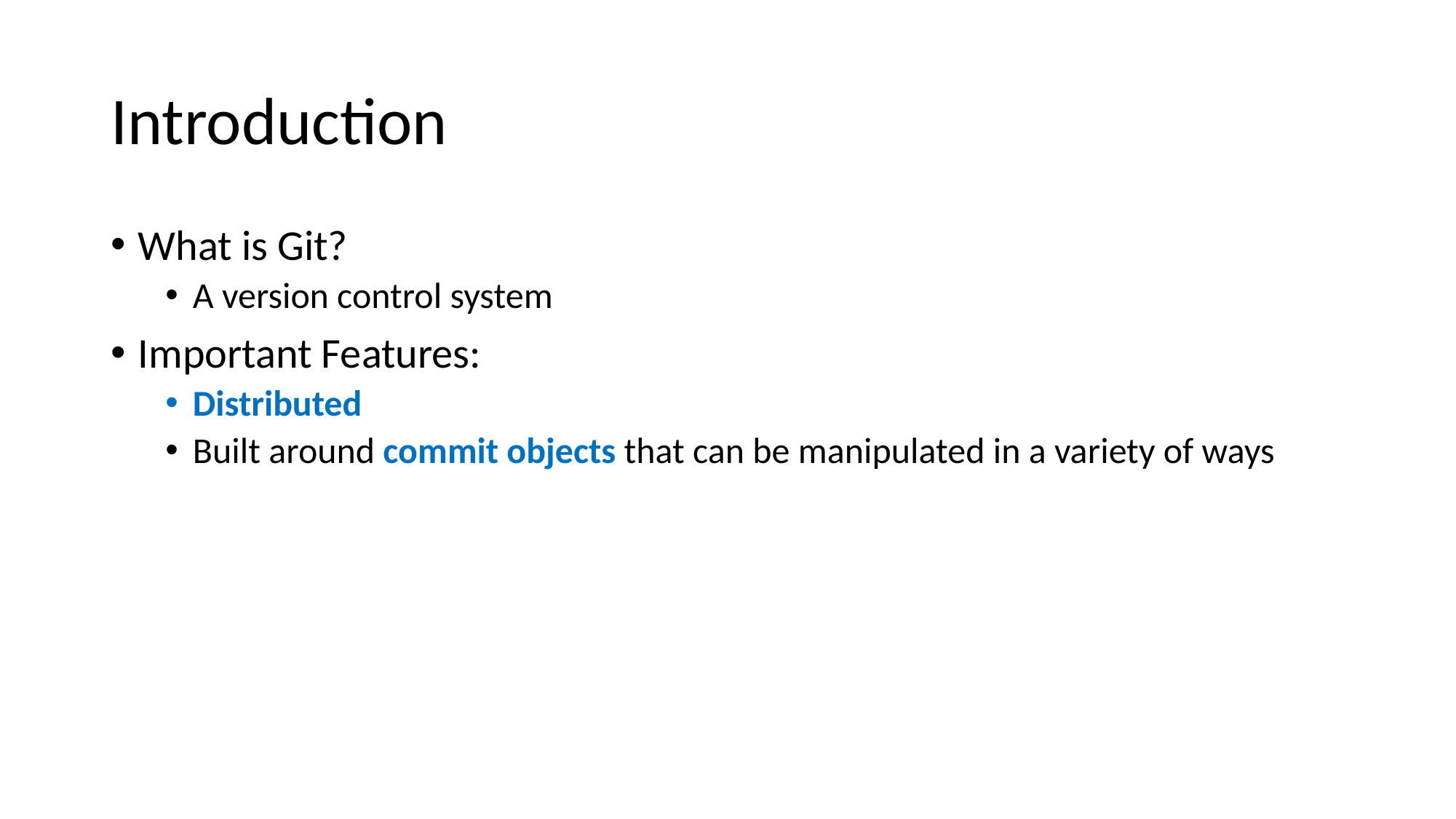

# Introduction
What is Git?
A version control system
Important Features:
Distributed
Built around commit objects that can be manipulated in a variety of ways